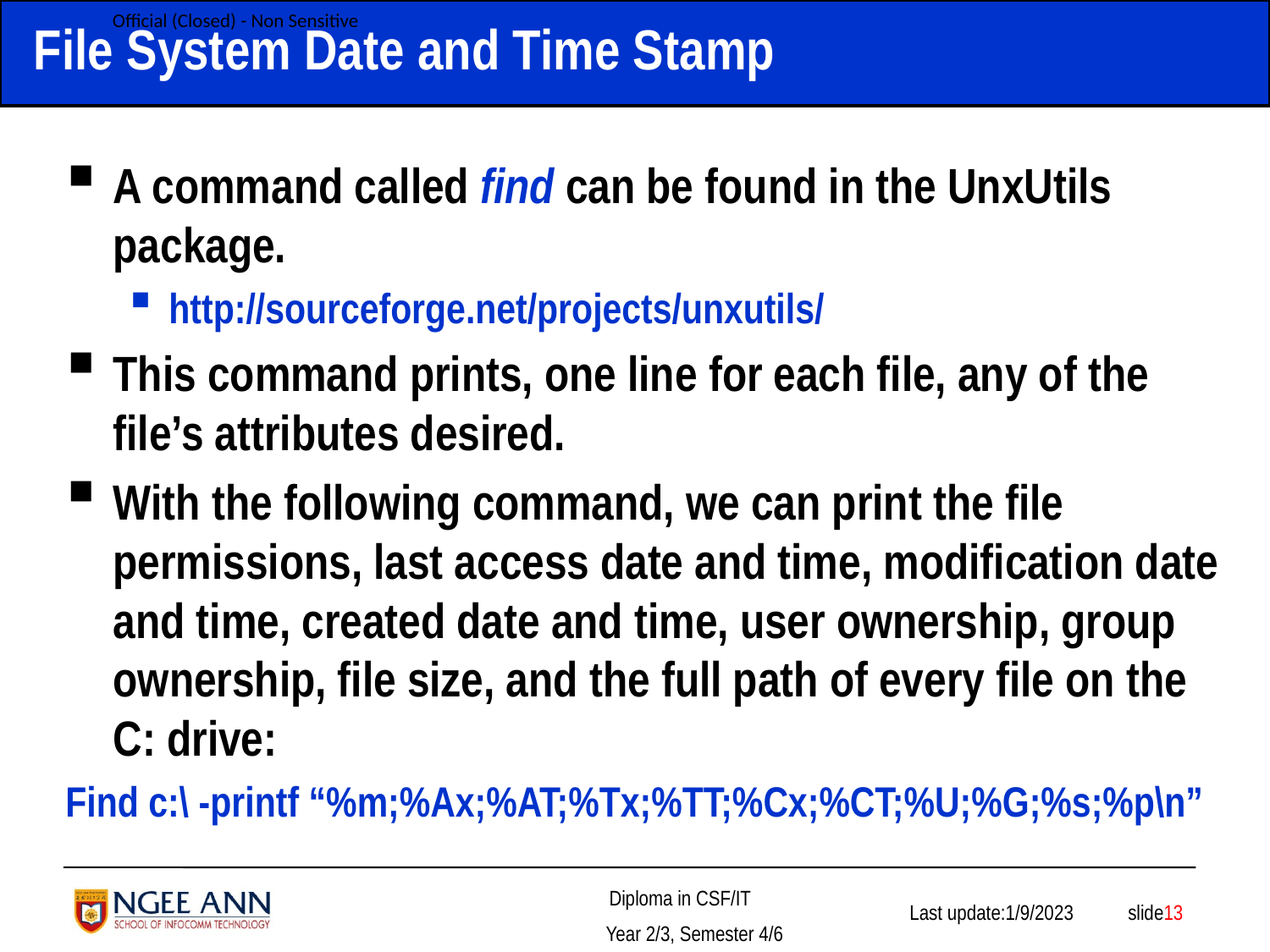

# File System Date and Time Stamp
A command called find can be found in the UnxUtils package.
http://sourceforge.net/projects/unxutils/
This command prints, one line for each file, any of the file’s attributes desired.
With the following command, we can print the file permissions, last access date and time, modification date and time, created date and time, user ownership, group ownership, file size, and the full path of every file on the C: drive:
Find c:\ -printf “%m;%Ax;%AT;%Tx;%TT;%Cx;%CT;%U;%G;%s;%p\n”
    slide13